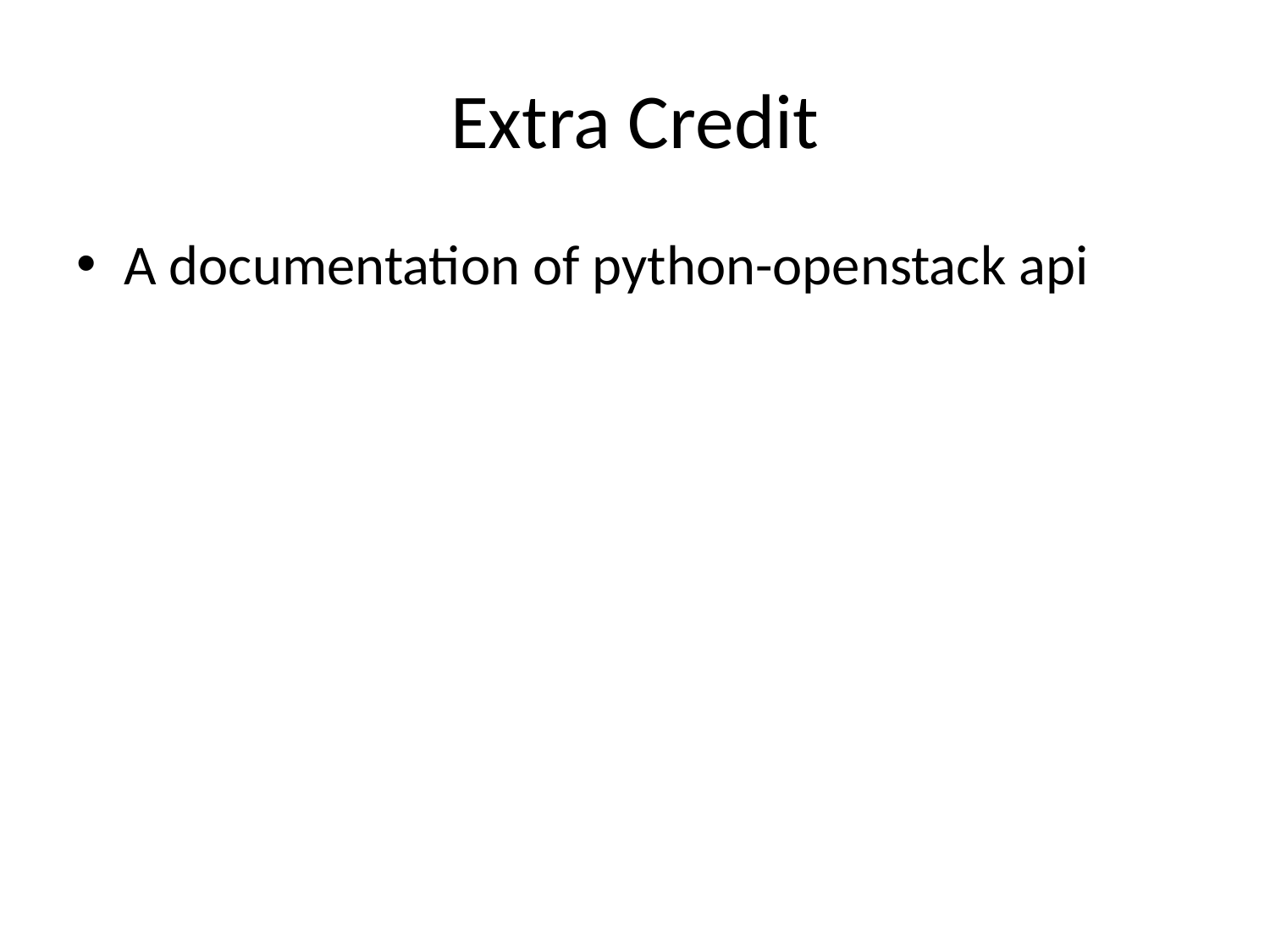

# Extra Credit
A documentation of python-openstack api